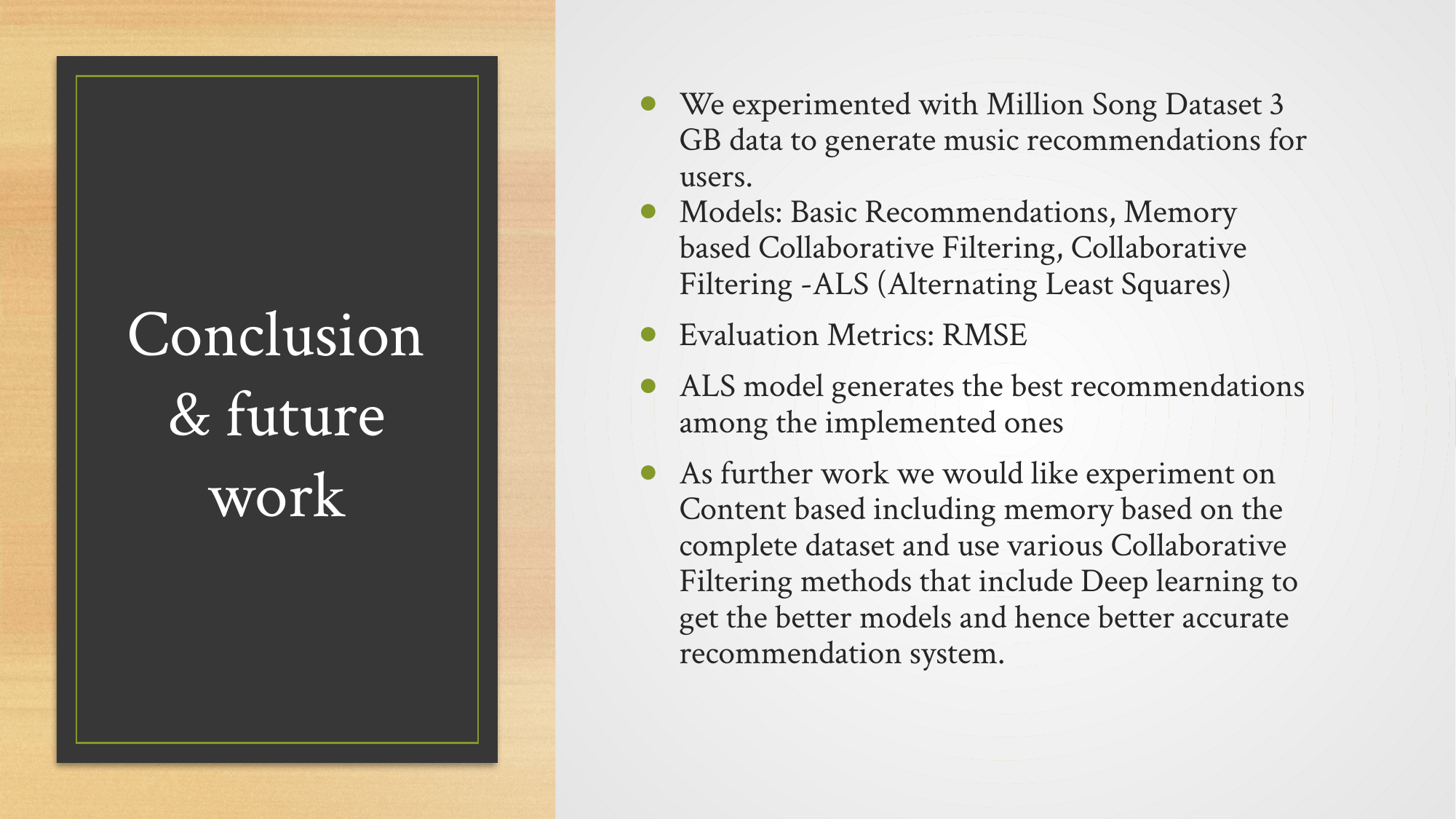

We experimented with Million Song Dataset 3 GB data to generate music recommendations for users.
Models: Basic Recommendations, Memory based Collaborative Filtering, Collaborative Filtering -ALS (Alternating Least Squares)
Evaluation Metrics: RMSE
ALS model generates the best recommendations among the implemented ones
As further work we would like experiment on Content based including memory based on the complete dataset and use various Collaborative Filtering methods that include Deep learning to get the better models and hence better accurate recommendation system.

# Conclusion & future work